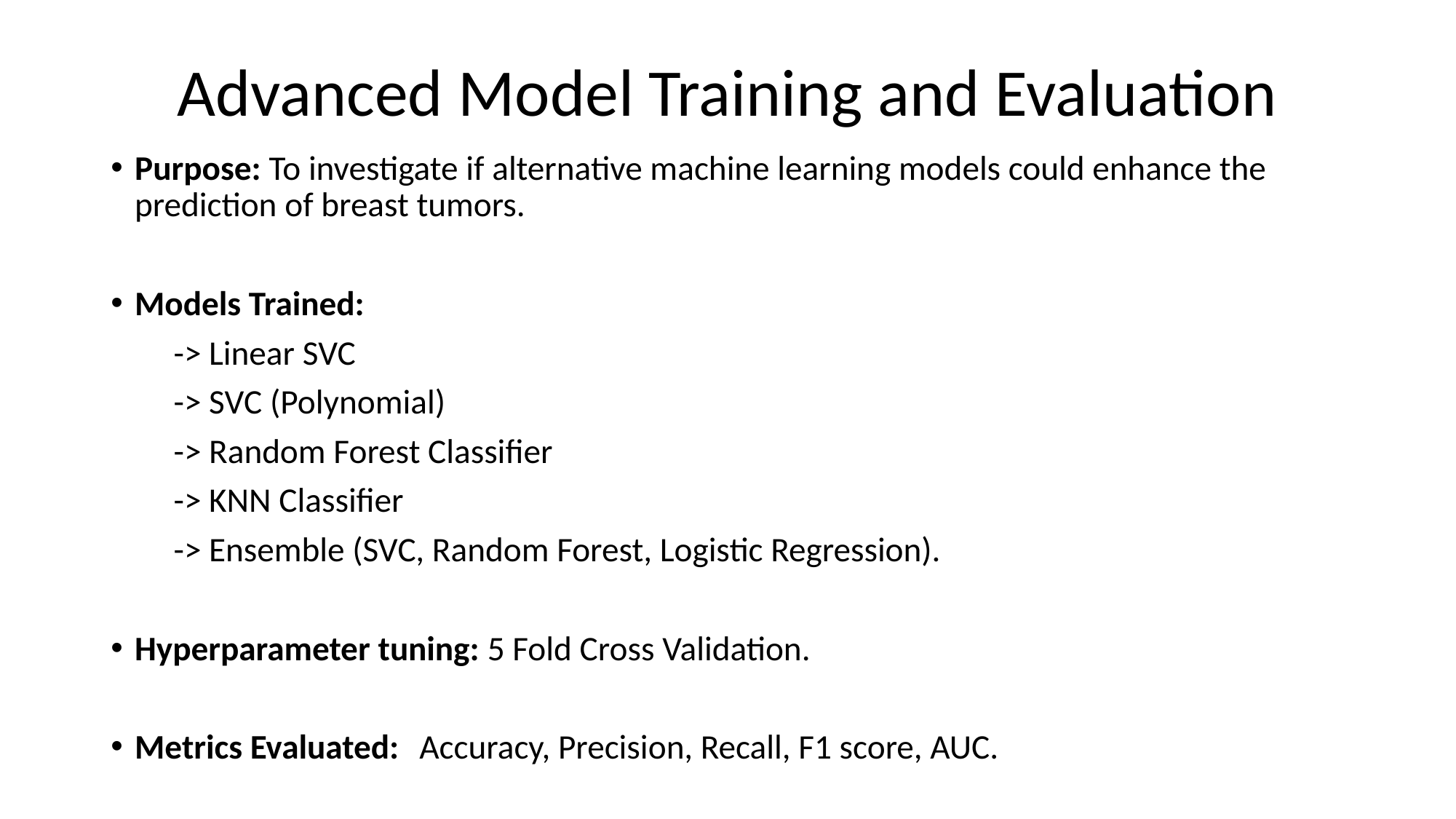

# Advanced Model Training and Evaluation
Purpose: To investigate if alternative machine learning models could enhance the prediction of breast tumors.

Models Trained:
        -> Linear SVC
        -> SVC (Polynomial)
        -> Random Forest Classifier
        -> KNN Classifier
        -> Ensemble (SVC, Random Forest, Logistic Regression).

Hyperparameter tuning: 5 Fold Cross Validation.

Metrics Evaluated: Accuracy, Precision, Recall, F1 score, AUC.